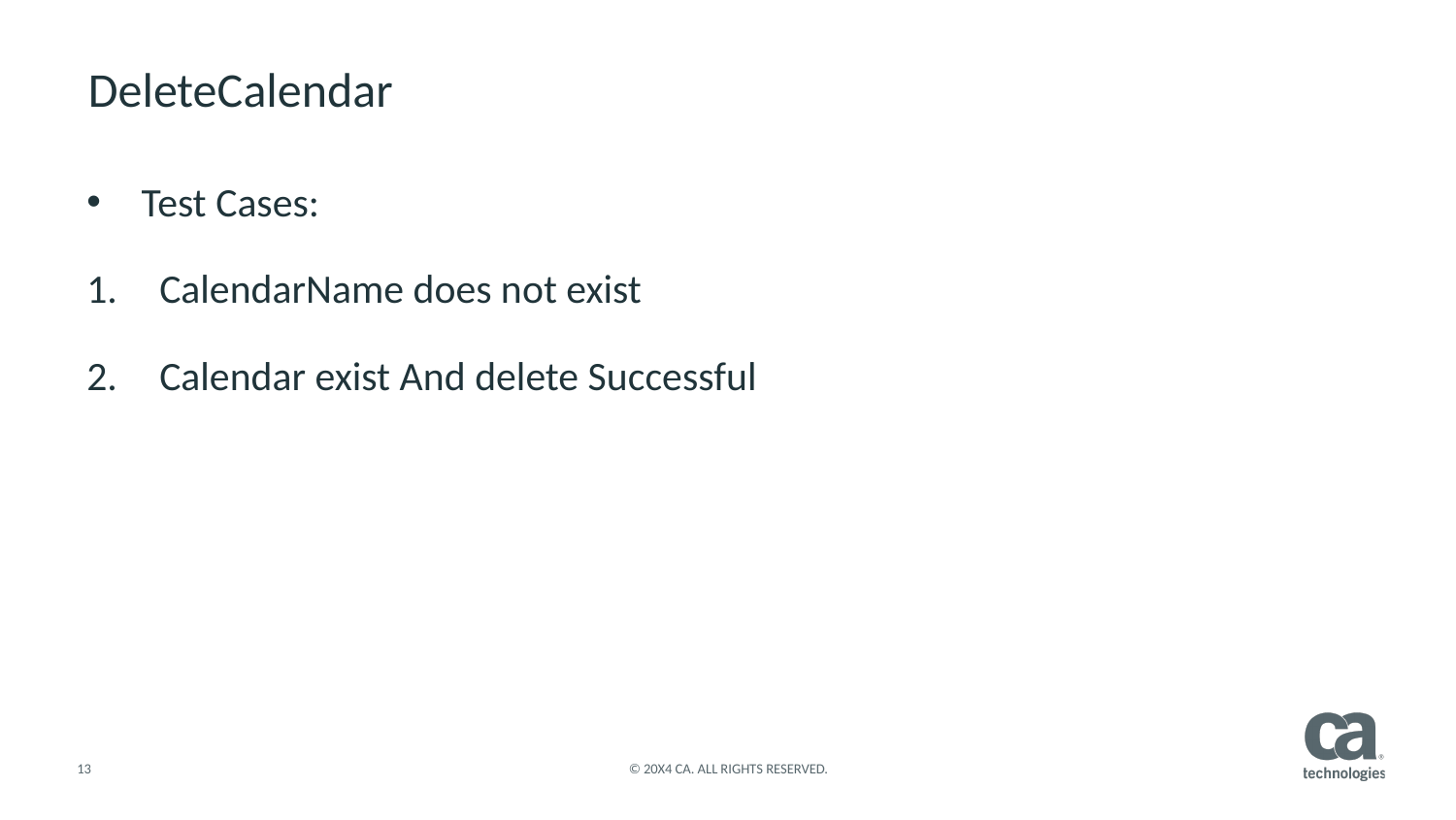

DeleteCalendar
Test Cases:
CalendarName does not exist
Calendar exist And delete Successful